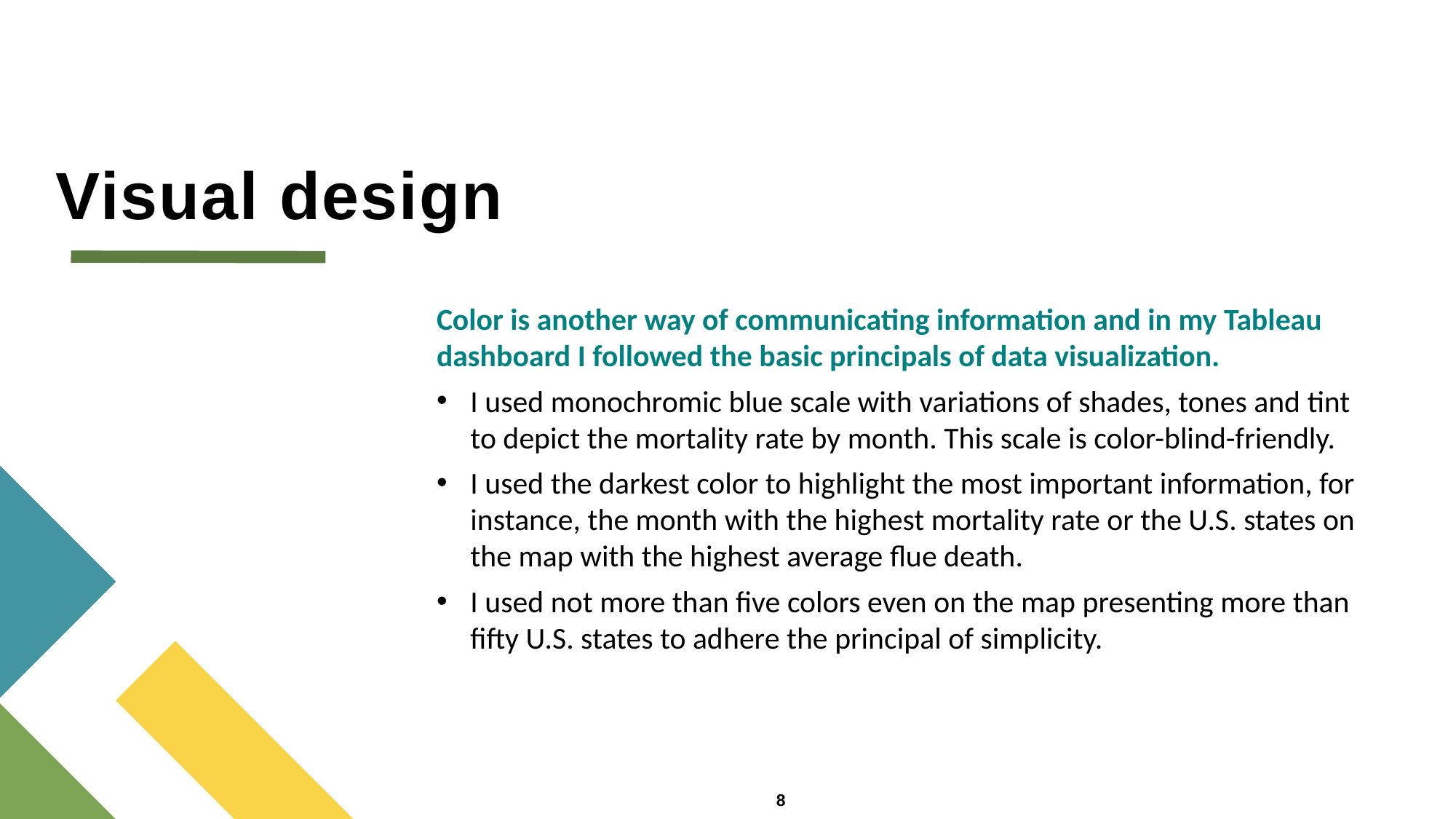

# Visual design
Color is another way of communicating information and in my Tableau dashboard I followed the basic principals of data visualization.
I used monochromic blue scale with variations of shades, tones and tint to depict the mortality rate by month. This scale is color-blind-friendly.
I used the darkest color to highlight the most important information, for instance, the month with the highest mortality rate or the U.S. states on the map with the highest average flue death.
I used not more than five colors even on the map presenting more than fifty U.S. states to adhere the principal of simplicity.

8